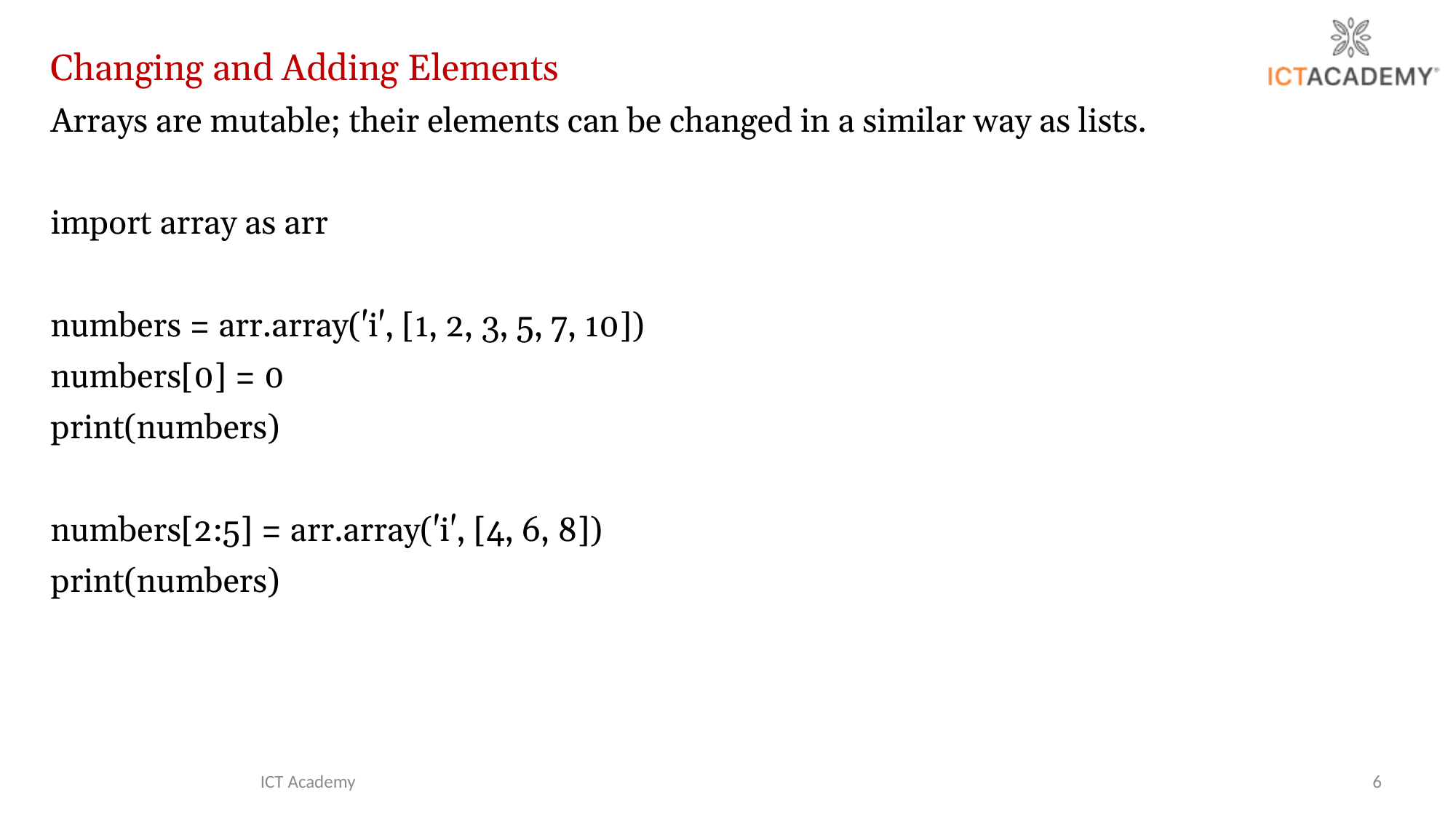

Changing and Adding Elements
Arrays are mutable; their elements can be changed in a similar way as lists.

import array as arr

numbers = arr.array('i', [1, 2, 3, 5, 7, 10])
numbers[0] = 0
print(numbers)

numbers[2:5] = arr.array('i', [4, 6, 8])
print(numbers)
ICT Academy
6